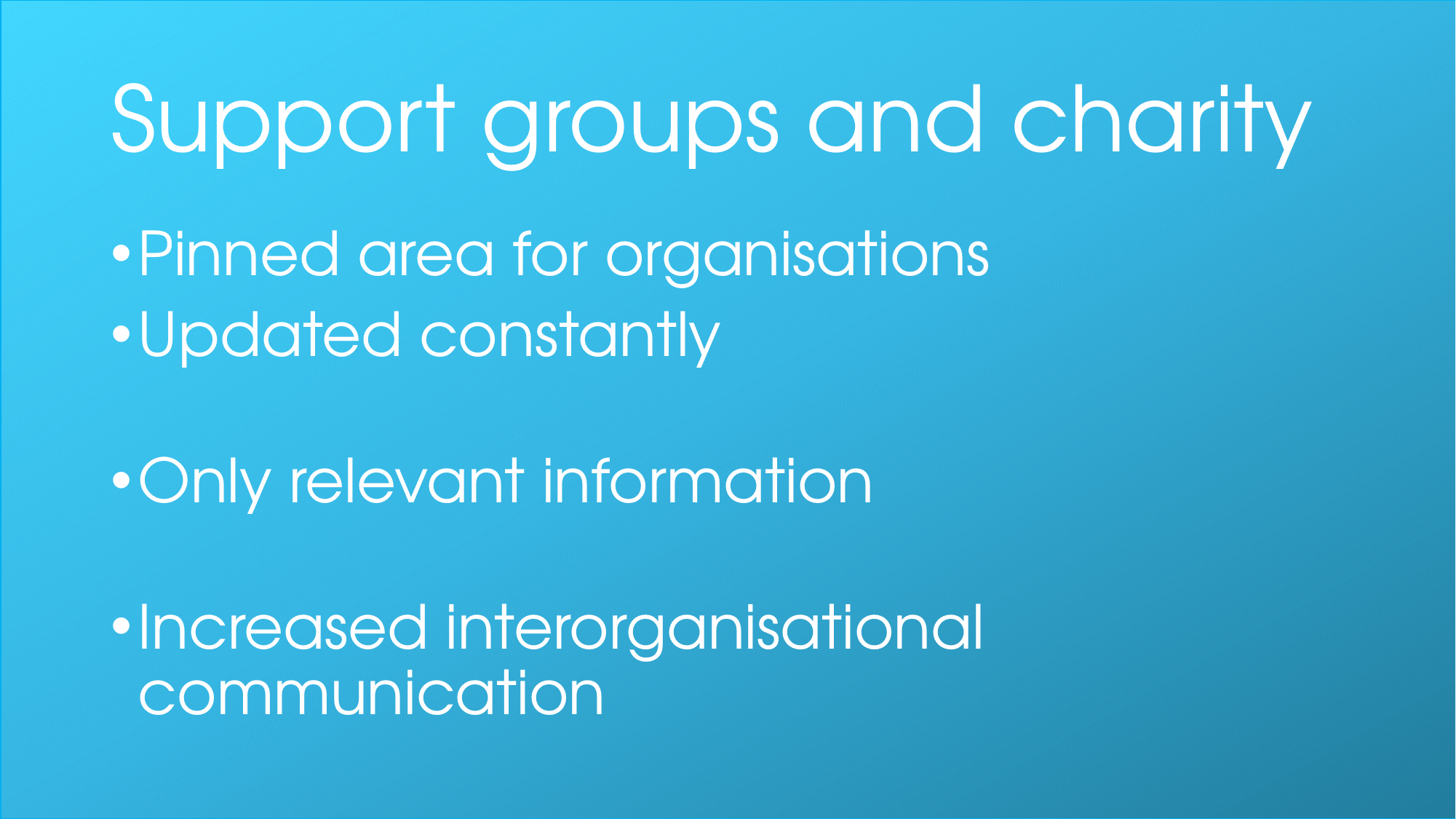

# Support groups and charity
Pinned area for organisations
Updated constantly
Only relevant information
Increased interorganisational communication